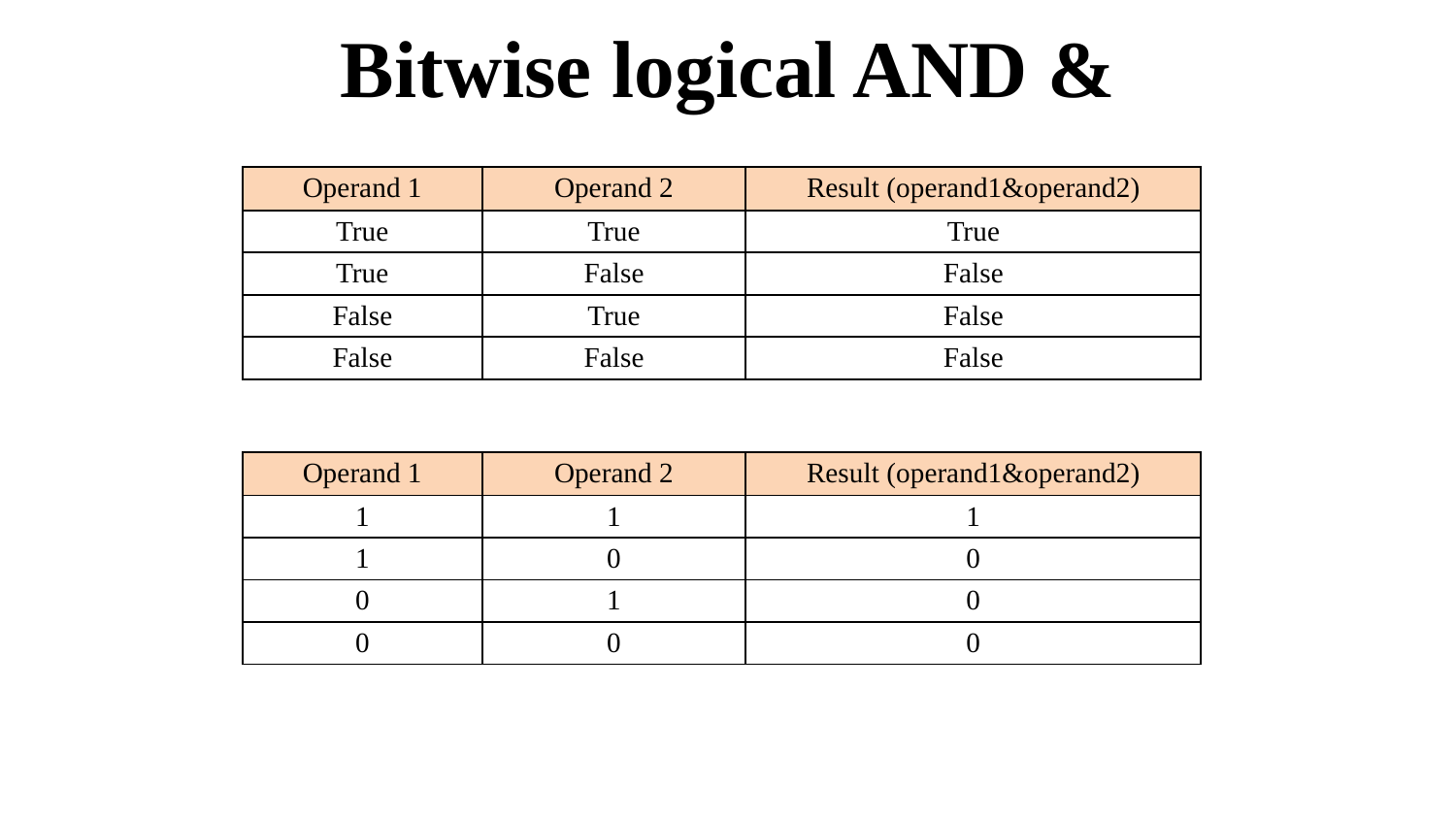

# Bitwise logical AND &
| Operand 1 | Operand 2 | Result (operand1&operand2) |
| --- | --- | --- |
| True | True | True |
| True | False | False |
| False | True | False |
| False | False | False |
| Operand 1 | Operand 2 | Result (operand1&operand2) |
| --- | --- | --- |
| 1 | 1 | 1 |
| 1 | 0 | 0 |
| 0 | 1 | 0 |
| 0 | 0 | 0 |